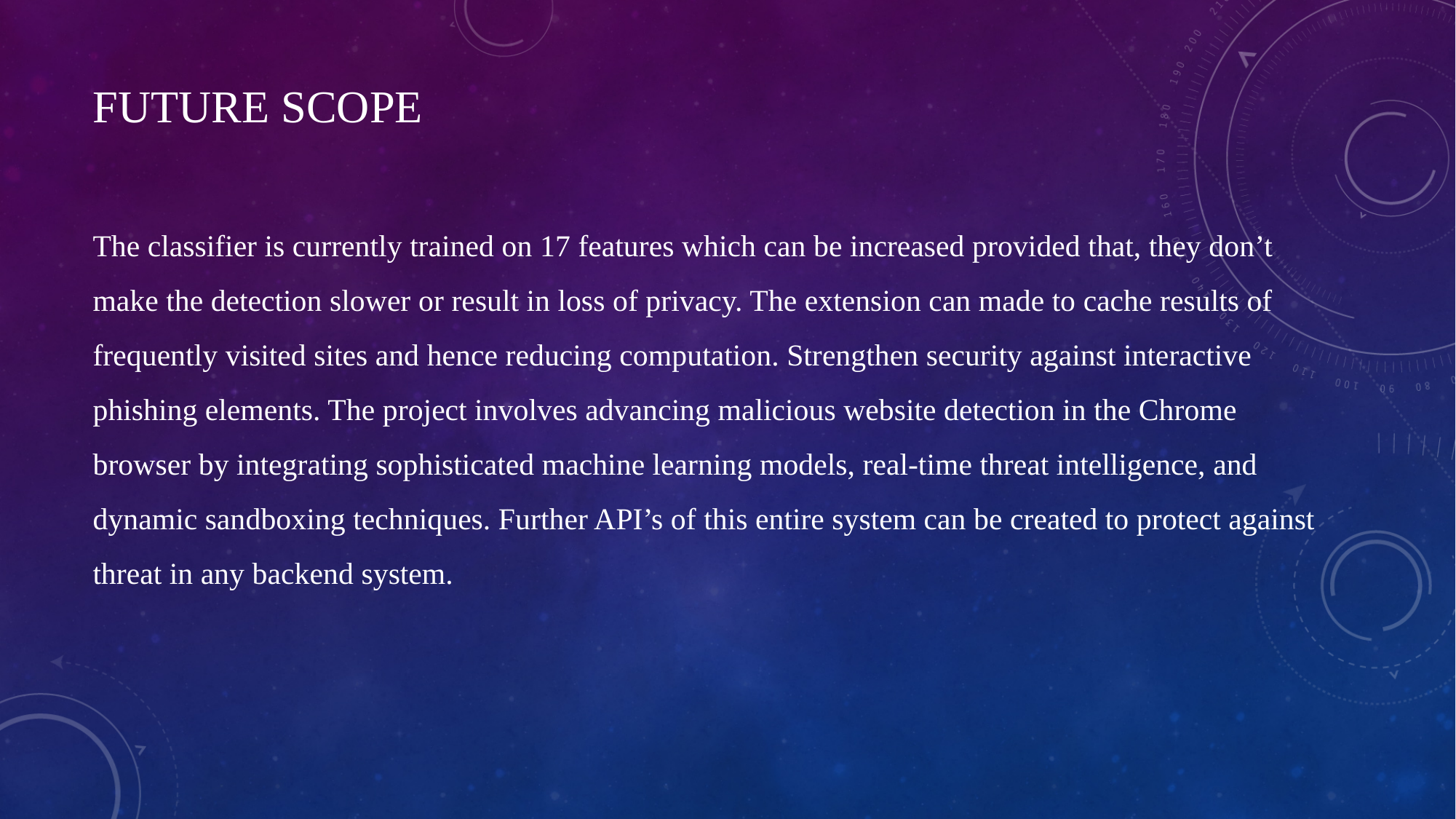

# FUTURE SCOPE
The classifier is currently trained on 17 features which can be increased provided that, they don’t make the detection slower or result in loss of privacy. The extension can made to cache results of frequently visited sites and hence reducing computation. Strengthen security against interactive phishing elements. The project involves advancing malicious website detection in the Chrome browser by integrating sophisticated machine learning models, real-time threat intelligence, and dynamic sandboxing techniques. Further API’s of this entire system can be created to protect against threat in any backend system.